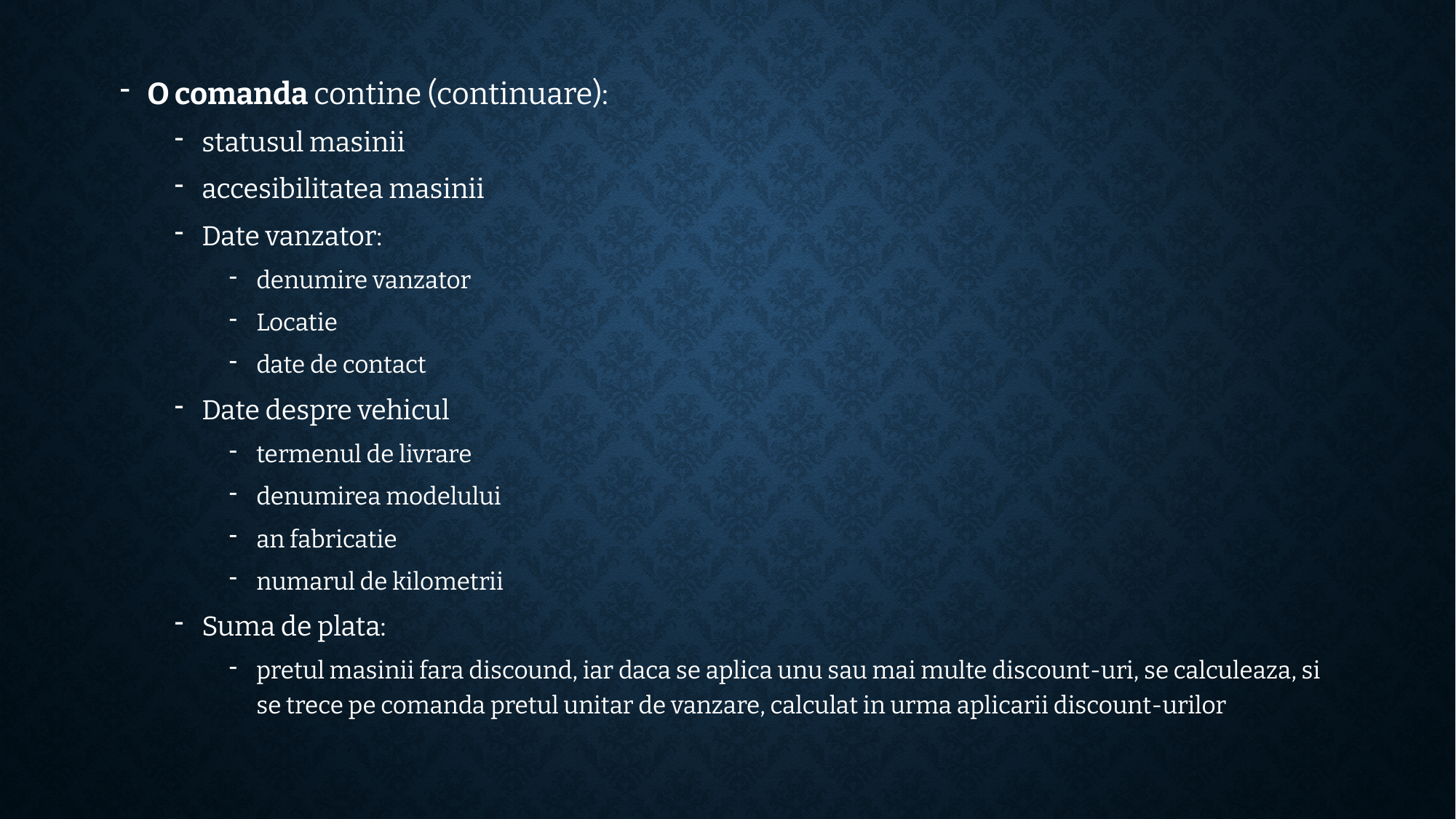

O comanda contine (continuare):
statusul masinii
accesibilitatea masinii
Date vanzator:
denumire vanzator
Locatie
date de contact
Date despre vehicul
termenul de livrare
denumirea modelului
an fabricatie
numarul de kilometrii
Suma de plata:
pretul masinii fara discound, iar daca se aplica unu sau mai multe discount-uri, se calculeaza, si se trece pe comanda pretul unitar de vanzare, calculat in urma aplicarii discount-urilor